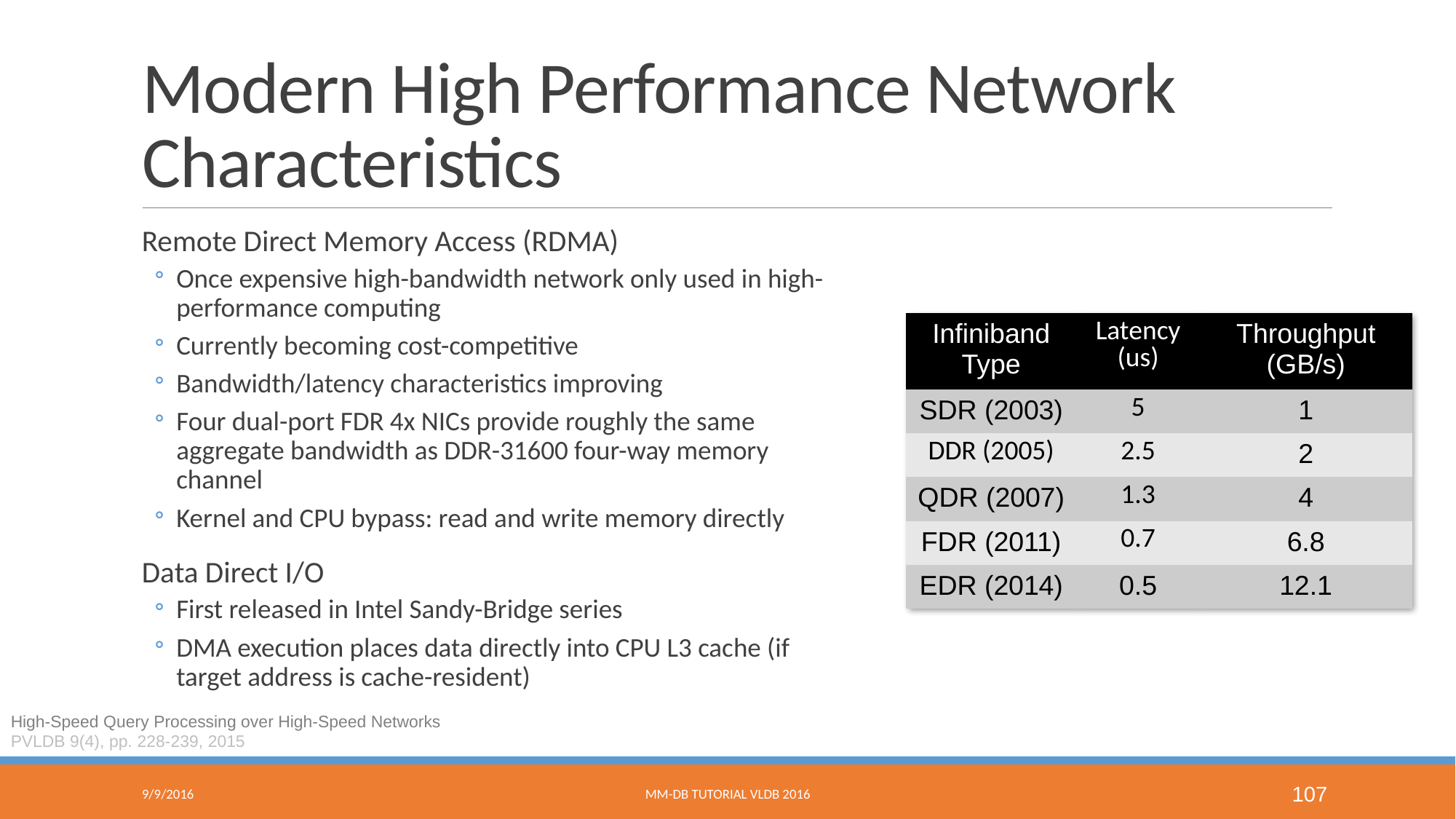

# Modern High Performance Network Characteristics
Remote Direct Memory Access (RDMA)
Once expensive high-bandwidth network only used in high-performance computing
Currently becoming cost-competitive
Bandwidth/latency characteristics improving
Four dual-port FDR 4x NICs provide roughly the same aggregate bandwidth as DDR-31600 four-way memory channel
Kernel and CPU bypass: read and write memory directly
Data Direct I/O
First released in Intel Sandy-Bridge series
DMA execution places data directly into CPU L3 cache (if target address is cache-resident)

| Infiniband Type | Latency (us) | Throughput (GB/s) |
| --- | --- | --- |
| SDR (2003) | 5 | 1 |
| DDR (2005) | 2.5 | 2 |
| QDR (2007) | 1.3 | 4 |
| FDR (2011) | 0.7 | 6.8 |
| EDR (2014) | 0.5 | 12.1 |
High-Speed Query Processing over High-Speed Networks
PVLDB 9(4), pp. 228-239, 2015
9/9/2016
MM-DB Tutorial VLDB 2016
107